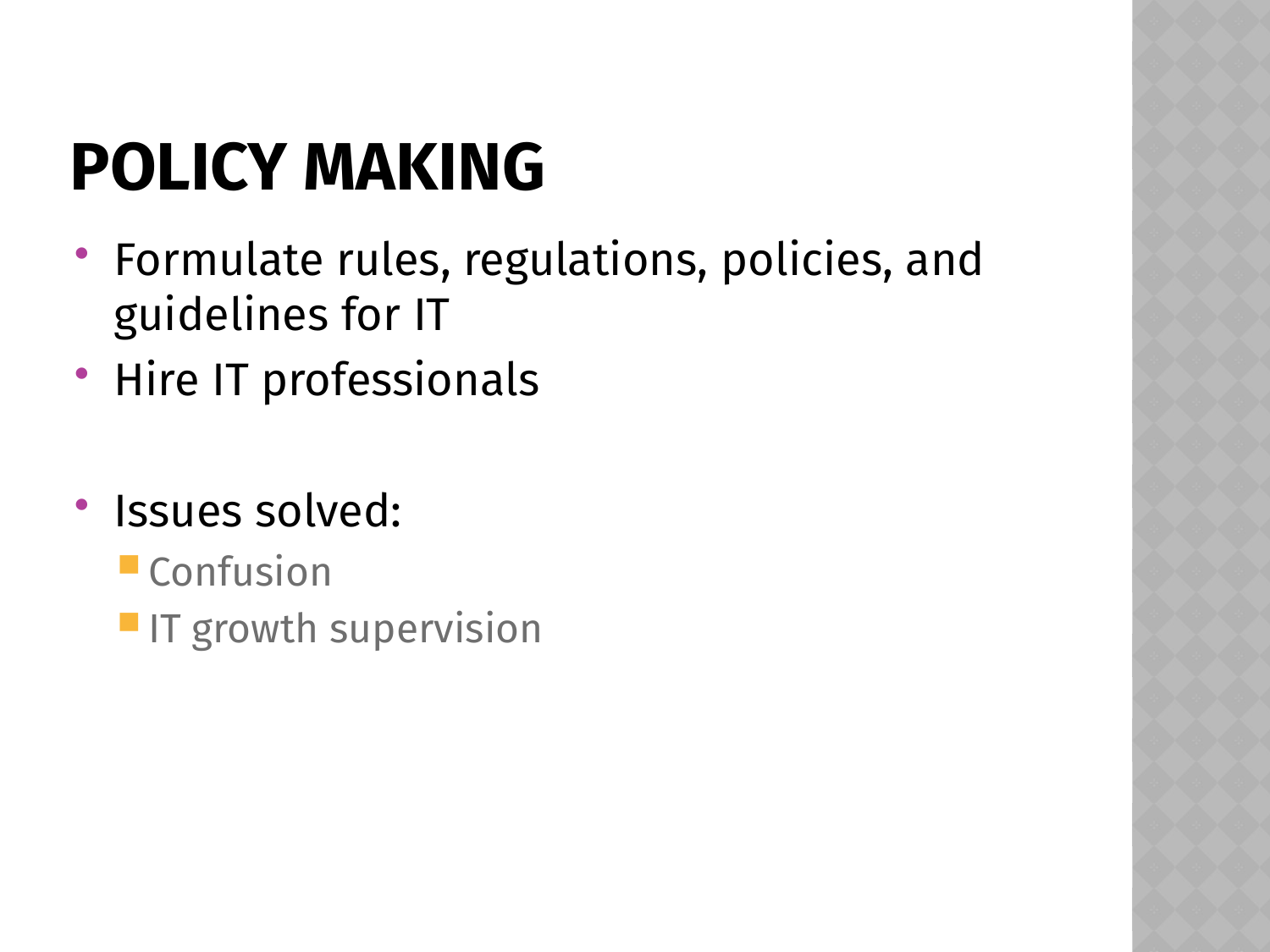

# Policy Making
Formulate rules, regulations, policies, and guidelines for IT
Hire IT professionals

Issues solved:
Confusion
IT growth supervision